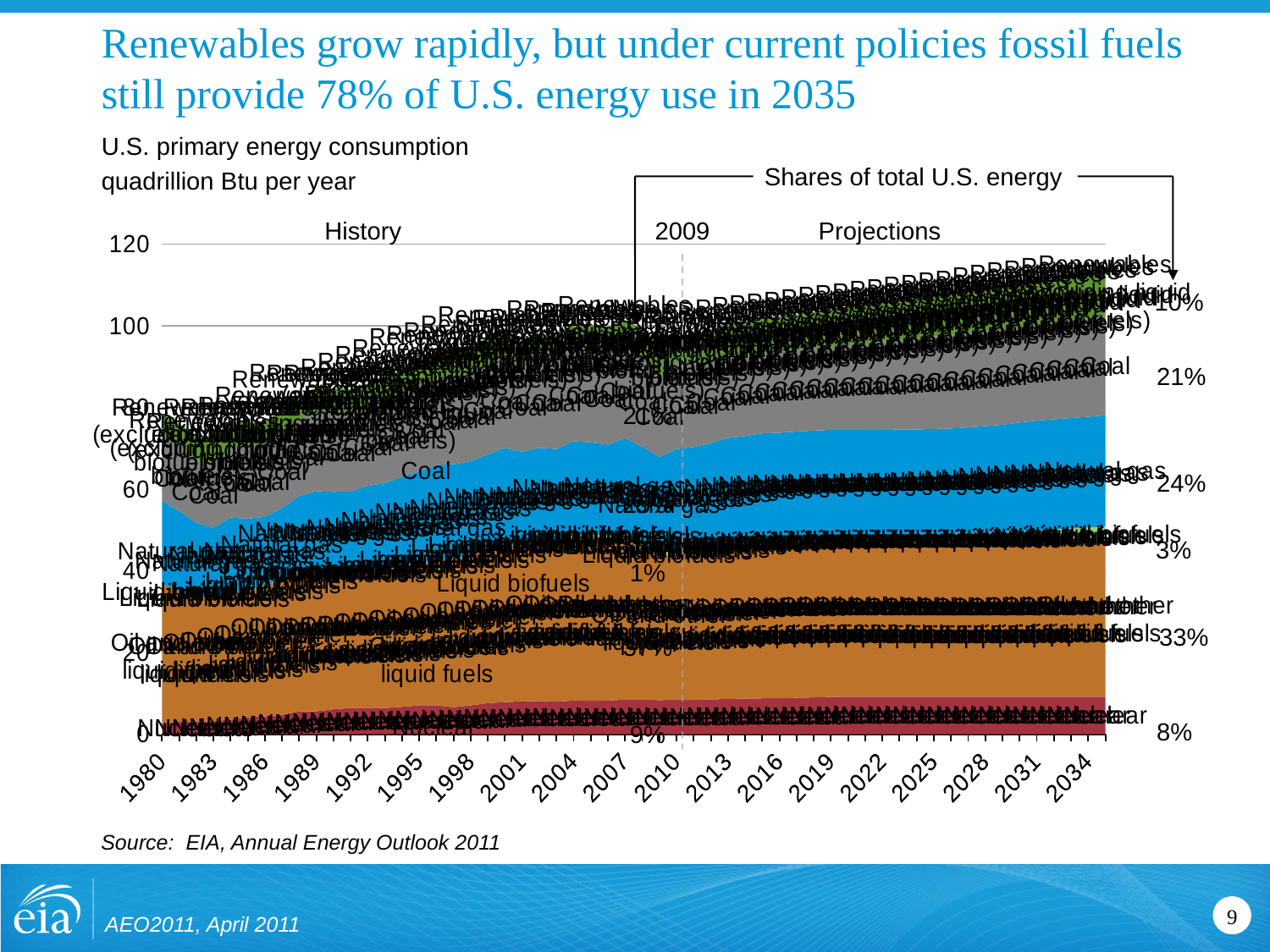

# Renewables grow rapidly, but under current policies fossil fuels still provide 78% of U.S. energy use in 2035
U.S. primary energy consumption
quadrillion Btu per year
Shares of total U.S. energy

### Chart

| Category | Nuclear | Oil and other liquid fuels | Liquid biofuels | Natural gas | Coal | Renewables (excluding liquid biofuels) |
|---|---|---|---|---|---|---|
| 1980 | 2.739169 | 34.202356000000044 | 0.0 | 20.235459 | 15.387791 | 5.48542 |
| 1981 | 3.007589 | 31.931049999999974 | 0.006727 | 19.747308999999987 | 15.891580000000006 | 5.470571 |
| 1982 | 3.1311479999999987 | 30.231608 | 0.018295 | 18.356222 | 15.299931 | 6.0154719999999955 |
| 1983 | 3.202548999999997 | 30.053921 | 0.033739 | 17.220835999999988 | 15.878818 | 6.5273219999999945 |
| 1984 | 3.552531 | 31.051327 | 0.041288999999999985 | 18.39361299999997 | 17.05913999999999 | 6.480683000000005 |
| 1985 | 4.075563 | 30.922148999999973 | 0.04976600000000011 | 17.703481999999987 | 17.464936999999974 | 6.135141 |
| 1986 | 4.380109 | 32.19608 | 0.057470000000000014 | 16.591364 | 17.243665 | 6.165204999999994 |
| 1987 | 4.753933 | 32.865053 | 0.066109 | 17.639801000000034 | 18.017081000000033 | 5.67258599999999 |
| 1988 | 5.586968 | 34.22199200000004 | 0.06716300000000001 | 18.448392999999957 | 18.885868 | 5.500581999999994 |
| 1989 | 5.602160999999994 | 34.211114 | 0.068129 | 19.601689 | 19.100167 | 6.323018999999995 |
| 1990 | 6.1043499999999975 | 33.552534 | 0.060455 | 19.60316800000002 | 19.177421 | 6.145607 |
| 1991 | 6.422131999999995 | 32.845361000000004 | 0.070134 | 20.03295700000002 | 19.001366999999988 | 6.167378999999995 |
| 1992 | 6.479206000000008 | 33.52658500000001 | 0.0797910000000001 | 20.713631999999986 | 19.15709200000002 | 5.912427 |
| 1993 | 6.410499 | 33.743833 | 0.093713 | 21.228901999999987 | 19.862254 | 6.167286999999992 |
| 1994 | 6.693876999999994 | 34.560929 | 0.10489900000000002 | 21.728065 | 19.96779299999997 | 6.04837 |
| 1995 | 7.0754359999999945 | 34.436177 | 0.112553 | 22.671138 | 20.149785 | 6.590341 |
| 1996 | 7.086674 | 35.672721 | 0.08070600000000003 | 23.08464699999997 | 21.02473 | 7.085604 |
| 1997 | 6.596992 | 36.15911900000001 | 0.10202300000000009 | 23.222716999999957 | 21.49186100000002 | 7.072489 |
| 1998 | 7.067808999999994 | 36.815826 | 0.11290699999999998 | 22.830226 | 21.722828 | 6.540644 |
| 1999 | 7.610255999999994 | 37.837256000000004 | 0.11786199999999998 | 22.909226999999973 | 21.680228999999986 | 6.558678 |
| 2000 | 7.862349 | 38.263359000000044 | 0.13496400000000017 | 23.824219 | 22.64487600000002 | 6.124696999999994 |
| 2001 | 8.028853 | 38.185485 | 0.14220400000000016 | 22.772558 | 21.943531999999973 | 5.168417999999992 |
| 2002 | 8.145429 | 38.22548200000004 | 0.16974500000000023 | 23.558418999999986 | 21.964748999999973 | 5.7179989999999945 |
| 2003 | 7.958858 | 38.807567999999996 | 0.22994200000000023 | 22.830641 | 22.371446 | 5.910599 |
| 2004 | 8.221985 | 40.292321000000044 | 0.28988100000000033 | 22.909136999999973 | 22.603934 | 5.957359 |
| 2005 | 8.160810000000001 | 40.391006000000004 | 0.33920000000000033 | 22.56141999999997 | 22.840736999999972 | 6.067133999999994 |
| 2006 | 8.215414000000003 | 39.955019 | 0.47520100000000004 | 22.223903 | 22.50797000000002 | 6.349276 |
| 2007 | 8.455364000000005 | 39.76927900000001 | 0.6028040000000008 | 23.701992 | 22.774663 | 6.116355999999994 |
| 2008 | 8.427297000000001 | 37.27899400000001 | 0.8265819999999996 | 23.791153 | 22.425967 | 6.53954 |
| 2009 | 8.349279 | 35.26822800000004 | 0.9223529999999992 | 23.36234699999997 | 19.737559999999988 | 6.821405999999994 |
| 2010 | 8.392275810241703 | 35.79723489284511 | 1.1624819040298513 | 24.45364189147949 | 21.049654006958 | 6.5946992635727 |
| 2011 | 8.397101402282699 | 36.154054999351494 | 1.2553459405899 | 24.49197387695309 | 20.4065589904785 | 7.278448104858406 |
| 2012 | 8.495640754699723 | 36.82973074913031 | 1.3999445438385 | 24.5366687774658 | 20.18866539001462 | 7.69564080238342 |
| 2013 | 8.643312454223624 | 37.3770654201507 | 1.43564057350159 | 25.081661224365174 | 19.963350296020486 | 7.96103596687317 |
| 2014 | 8.70351028442383 | 37.46493446826925 | 1.4561241865158099 | 25.3708267211914 | 19.71304130554199 | 8.077318191528319 |
| 2015 | 8.77473735809327 | 37.58171510696411 | 1.51403760910034 | 25.774385452270522 | 19.727748870849574 | 8.335781812667861 |
| 2016 | 8.794132232666023 | 37.6727660894394 | 1.5787254571914686 | 25.756933212280288 | 19.96877861022949 | 8.50394248962403 |
| 2017 | 8.901153564453118 | 37.64109277725214 | 1.6831755638122619 | 25.86050033569337 | 20.065757751464787 | 8.612427234649676 |
| 2018 | 9.008173942565918 | 37.52527892589577 | 1.7802554368972816 | 26.0072994232178 | 20.2195587158203 | 8.76521253585815 |
| 2019 | 9.115189552307141 | 37.4316481351852 | 1.8759537935257 | 26.095827102661087 | 20.412641525268587 | 8.944017171859748 |
| 2020 | 9.17019271850586 | 37.3835968971252 | 2.00070714950562 | 26.002639770507752 | 20.846429824829073 | 9.228260993957491 |
| 2021 | 9.17019271850586 | 37.5317898988723 | 1.9768961668014513 | 25.803930282592788 | 21.31759452819822 | 9.383556365966806 |
| 2022 | 9.17019271850586 | 37.414826869964514 | 2.1739220619201727 | 25.746103286743157 | 21.613748550415 | 9.548349618911729 |
| 2023 | 9.17019271850586 | 37.3407840728759 | 2.333238601684567 | 25.74513816833499 | 21.982372283935444 | 9.757678747177113 |
| 2024 | 9.17019271850586 | 37.17712402343736 | 2.55774688720703 | 25.68274307250975 | 22.4373989105225 | 10.055326700210498 |
| 2025 | 9.17019271850586 | 37.12238454818721 | 2.717165470123287 | 25.7279720306396 | 22.6105461120605 | 10.330143451690589 |
| 2026 | 9.17019271850586 | 37.08481168746934 | 2.85535097122192 | 25.731487274169872 | 22.875259399414105 | 10.548731327056798 |
| 2027 | 9.17019271850586 | 37.018661260604894 | 3.0204393863678 | 25.879724502563473 | 23.040582656860373 | 10.6711168289184 |
| 2028 | 9.17019271850586 | 37.04809570312504 | 3.1309814453125027 | 26.070072174072287 | 23.196701049804705 | 10.822484493255619 |
| 2029 | 9.17019271850586 | 37.00627040863036 | 3.30769824981689 | 26.2934284210205 | 23.276868820190433 | 10.997167587280202 |
| 2030 | 9.16930675506593 | 37.141271114349394 | 3.410181522369381 | 26.5793514251709 | 23.392580032348587 | 11.08793950080871 |
| 2031 | 9.16746044158936 | 37.2539777755737 | 3.55239582061768 | 26.793434143066378 | 23.533044815063487 | 11.237149238586404 |
| 2032 | 9.164590835571303 | 37.421544075012115 | 3.602919578552253 | 26.9160709381104 | 23.7175941467285 | 11.3431844711303 |
| 2033 | 9.158966064453118 | 37.59491229057317 | 3.652692079544067 | 26.998270034789975 | 23.89077568054199 | 11.4099798202514 |
| 2034 | 9.151505470275879 | 37.7573325634003 | 3.7112877368927 | 27.09498214721682 | 24.095949172973572 | 11.5 |
| 2035 | 9.13964939117432 | 37.9682006835937 | 3.72924041748047 | 27.2401504516602 | 24.29710769653319 | 11.5647037029266 |
History
2009
Projections
10%
7%
21%
21%
24%
25%
3%
1%
33%
37%
8%
9%
Source:  EIA, Annual Energy Outlook 2011
AEO2011, April 2011
9